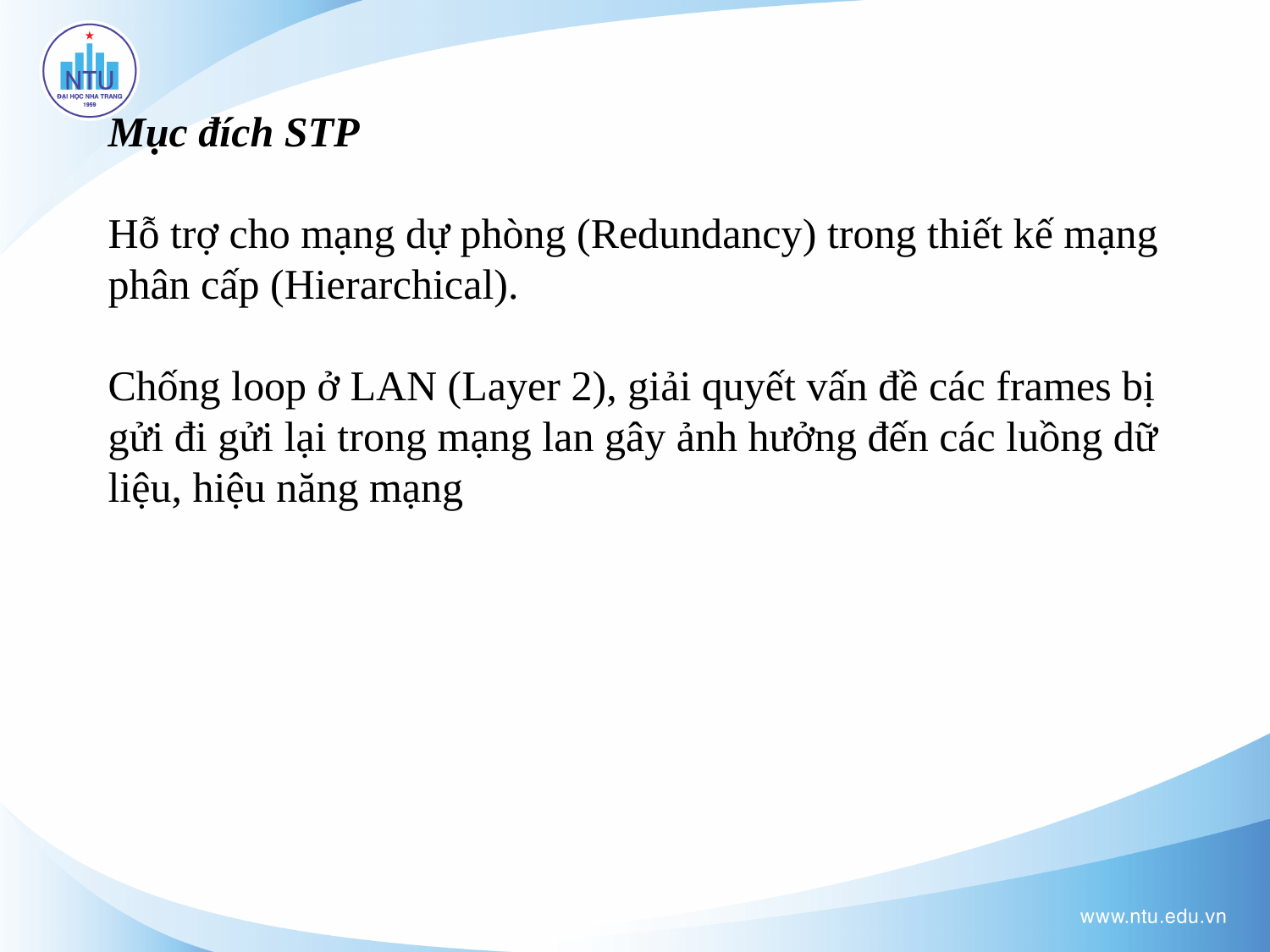

# Mục đích STP Hỗ trợ cho mạng dự phòng (Redundancy) trong thiết kế mạng phân cấp (Hierarchical). Chống loop ở LAN (Layer 2), giải quyết vấn đề các frames bị gửi đi gửi lại trong mạng lan gây ảnh hưởng đến các luồng dữ liệu, hiệu năng mạng